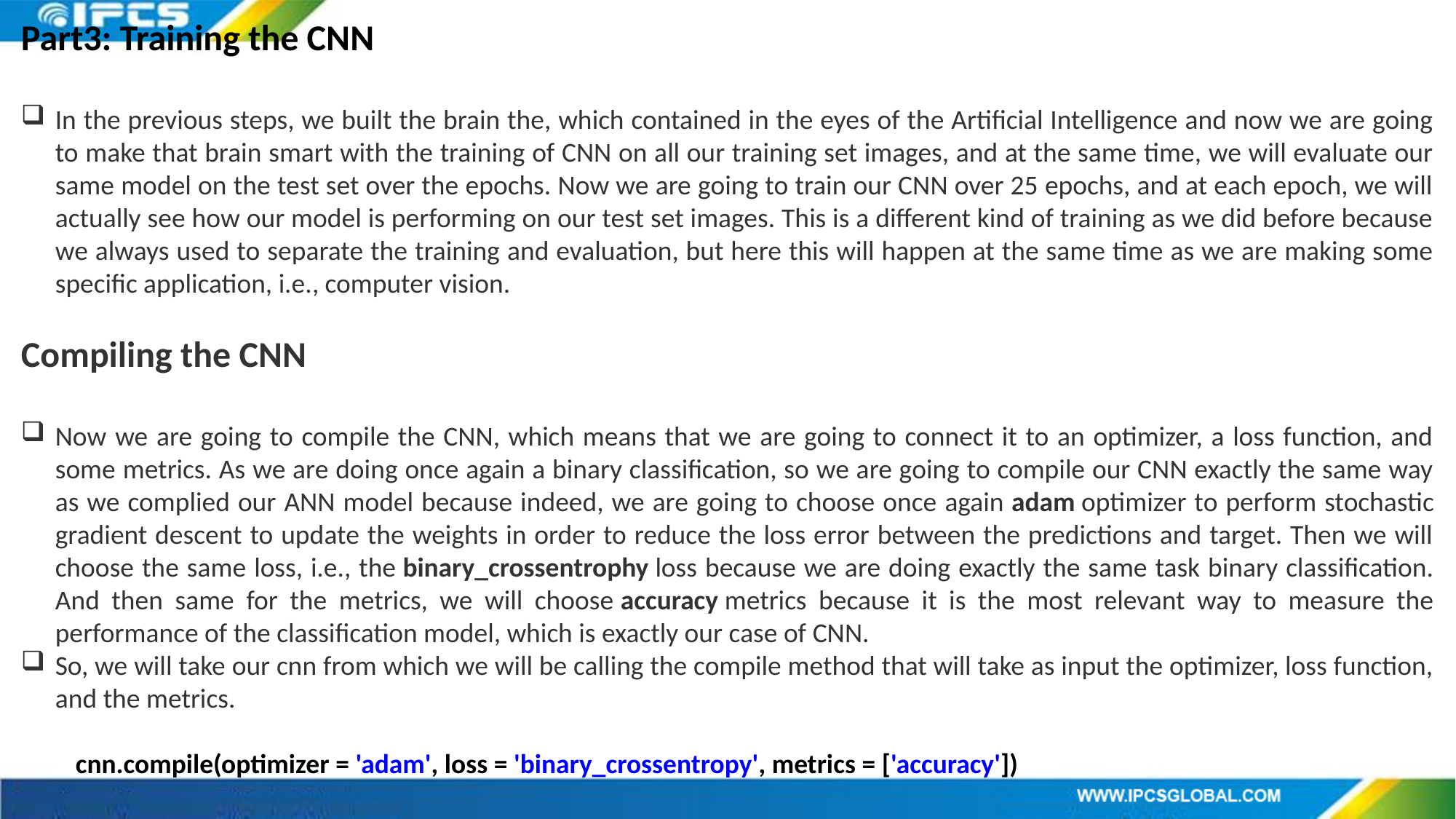

Part3: Training the CNN

In the previous steps, we built the brain the, which contained in the eyes of the Artificial Intelligence and now we are going to make that brain smart with the training of CNN on all our training set images, and at the same time, we will evaluate our same model on the test set over the epochs. Now we are going to train our CNN over 25 epochs, and at each epoch, we will actually see how our model is performing on our test set images. This is a different kind of training as we did before because we always used to separate the training and evaluation, but here this will happen at the same time as we are making some specific application, i.e., computer vision.

Compiling the CNN

Now we are going to compile the CNN, which means that we are going to connect it to an optimizer, a loss function, and some metrics. As we are doing once again a binary classification, so we are going to compile our CNN exactly the same way as we complied our ANN model because indeed, we are going to choose once again adam optimizer to perform stochastic gradient descent to update the weights in order to reduce the loss error between the predictions and target. Then we will choose the same loss, i.e., the binary_crossentrophy loss because we are doing exactly the same task binary classification. And then same for the metrics, we will choose accuracy metrics because it is the most relevant way to measure the performance of the classification model, which is exactly our case of CNN.
So, we will take our cnn from which we will be calling the compile method that will take as input the optimizer, loss function, and the metrics.

cnn.compile(optimizer = 'adam', loss = 'binary_crossentropy', metrics = ['accuracy'])